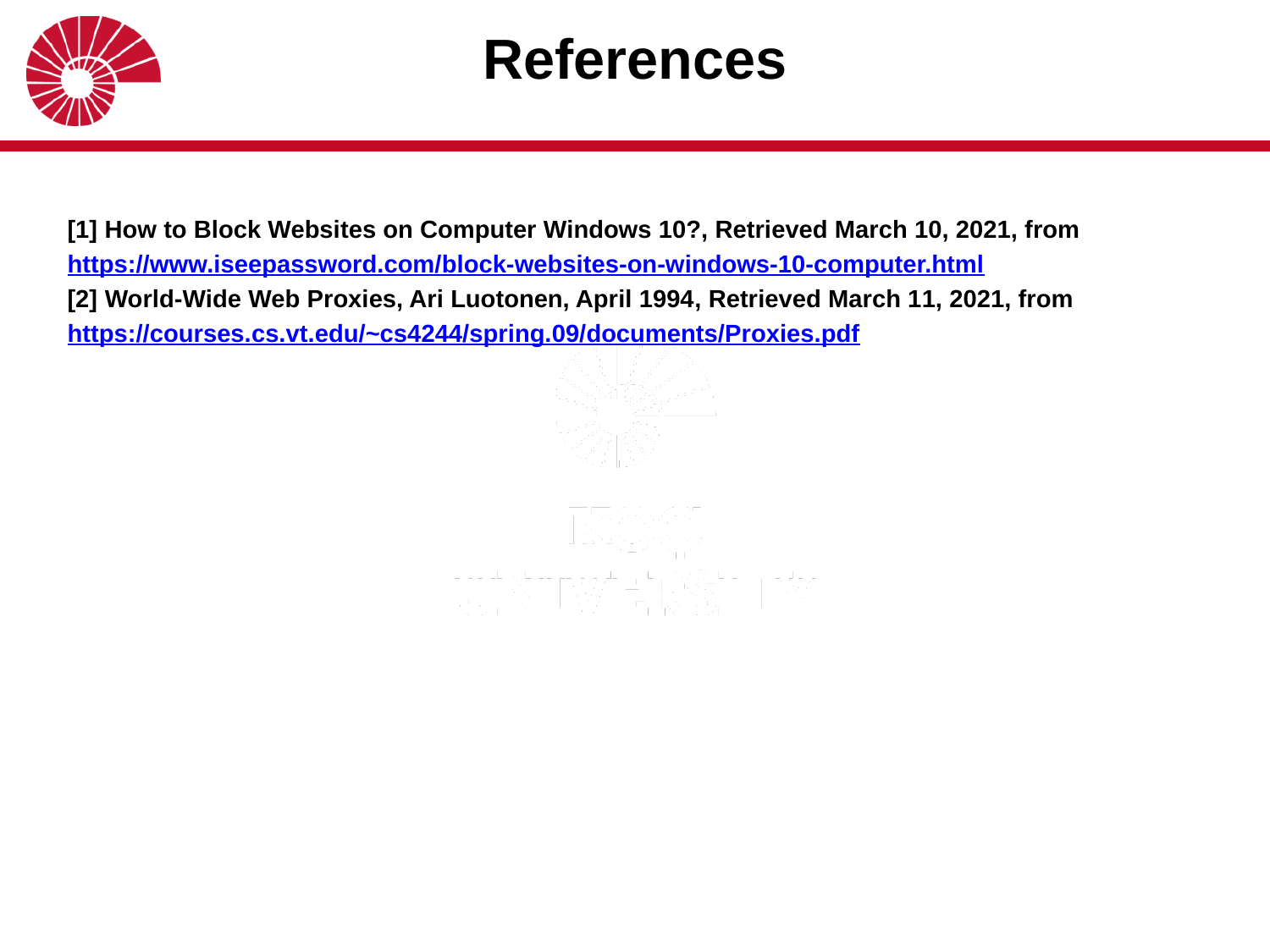

# References
[1] How to Block Websites on Computer Windows 10?, Retrieved March 10, 2021, from
https://www.iseepassword.com/block-websites-on-windows-10-computer.html
[2] World-Wide Web Proxies, Ari Luotonen, April 1994, Retrieved March 11, 2021, from
https://courses.cs.vt.edu/~cs4244/spring.09/documents/Proxies.pdf